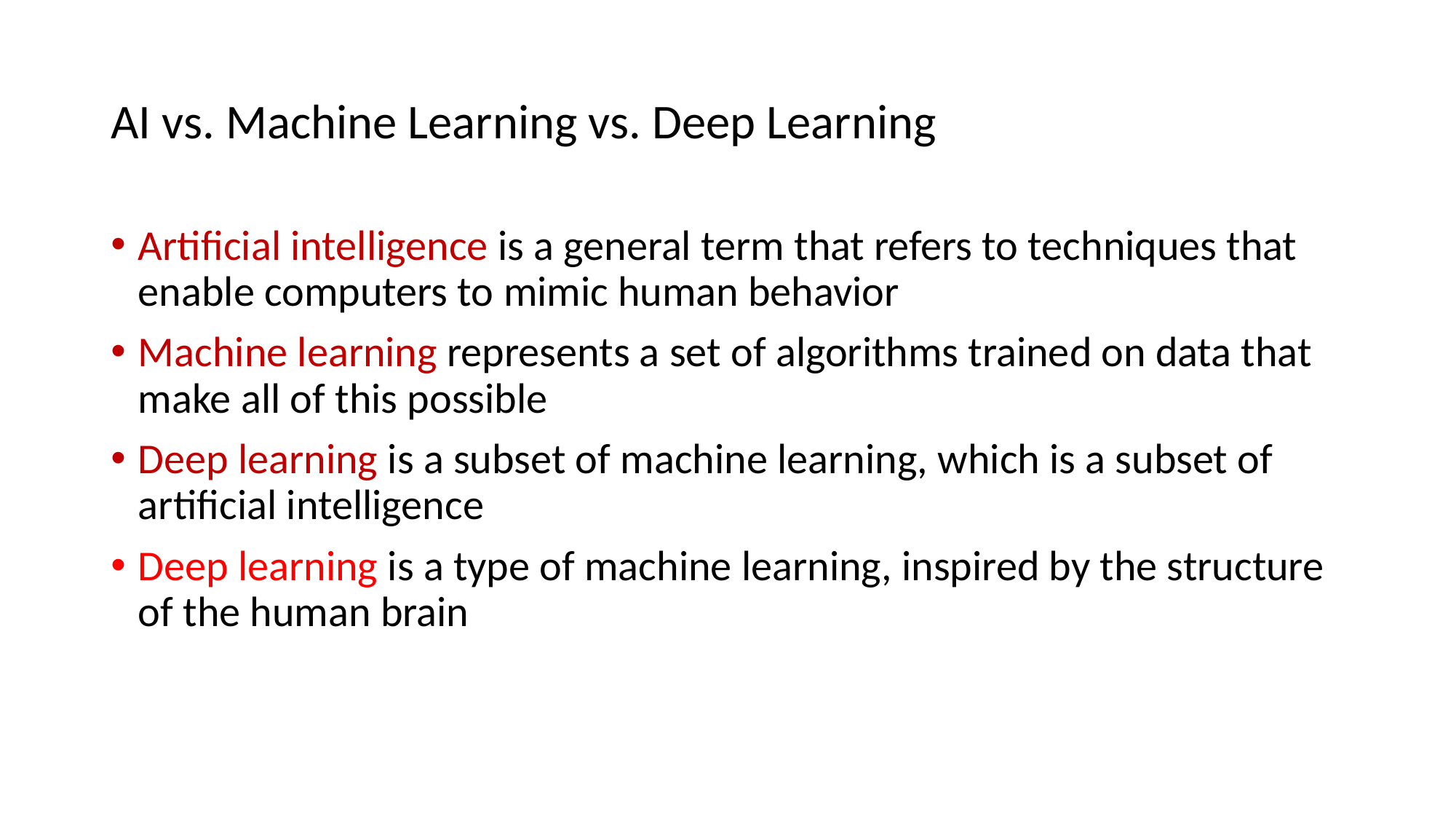

# AI vs. Machine Learning vs. Deep Learning
Artificial intelligence is a general term that refers to techniques that enable computers to mimic human behavior
Machine learning represents a set of algorithms trained on data that make all of this possible
Deep learning is a subset of machine learning, which is a subset of artificial intelligence
Deep learning is a type of machine learning, inspired by the structure of the human brain